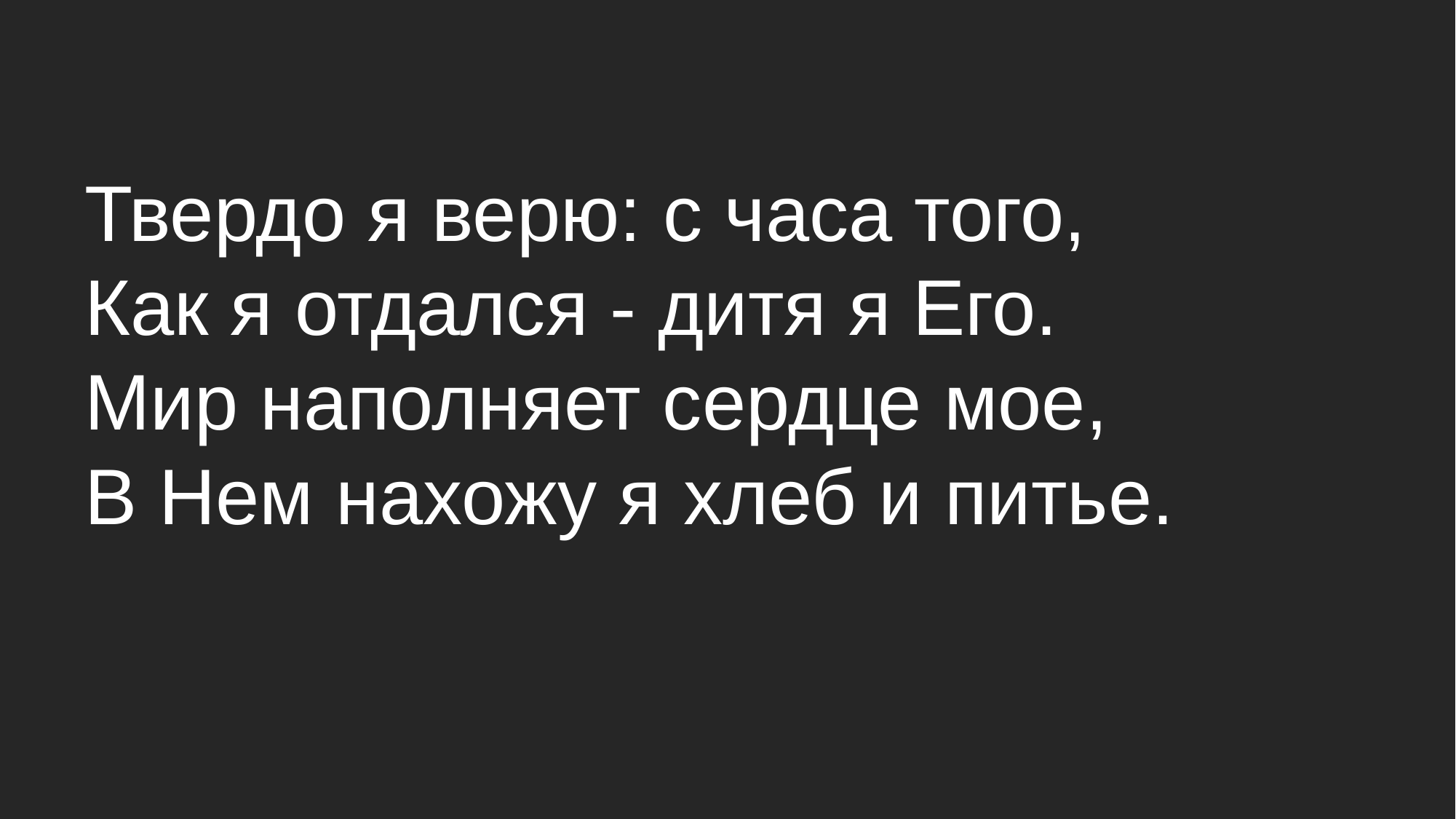

Твердо я верю: с часа того,
Как я отдался - дитя я Его.
Мир наполняет сердце мое,
В Нем нахожу я хлеб и питье.